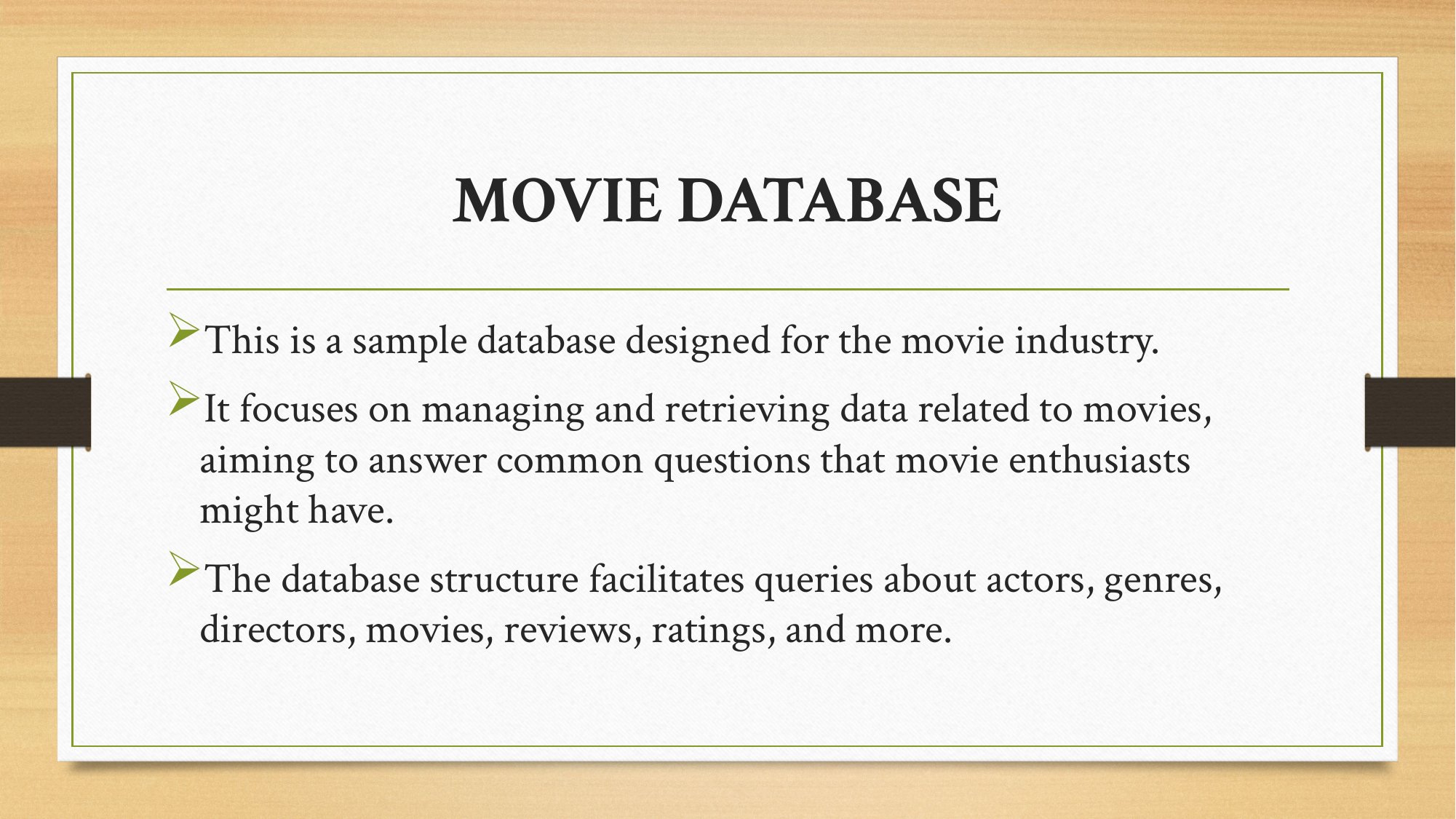

# MOVIE DATABASE
This is a sample database designed for the movie industry.
It focuses on managing and retrieving data related to movies, aiming to answer common questions that movie enthusiasts might have.
The database structure facilitates queries about actors, genres, directors, movies, reviews, ratings, and more.